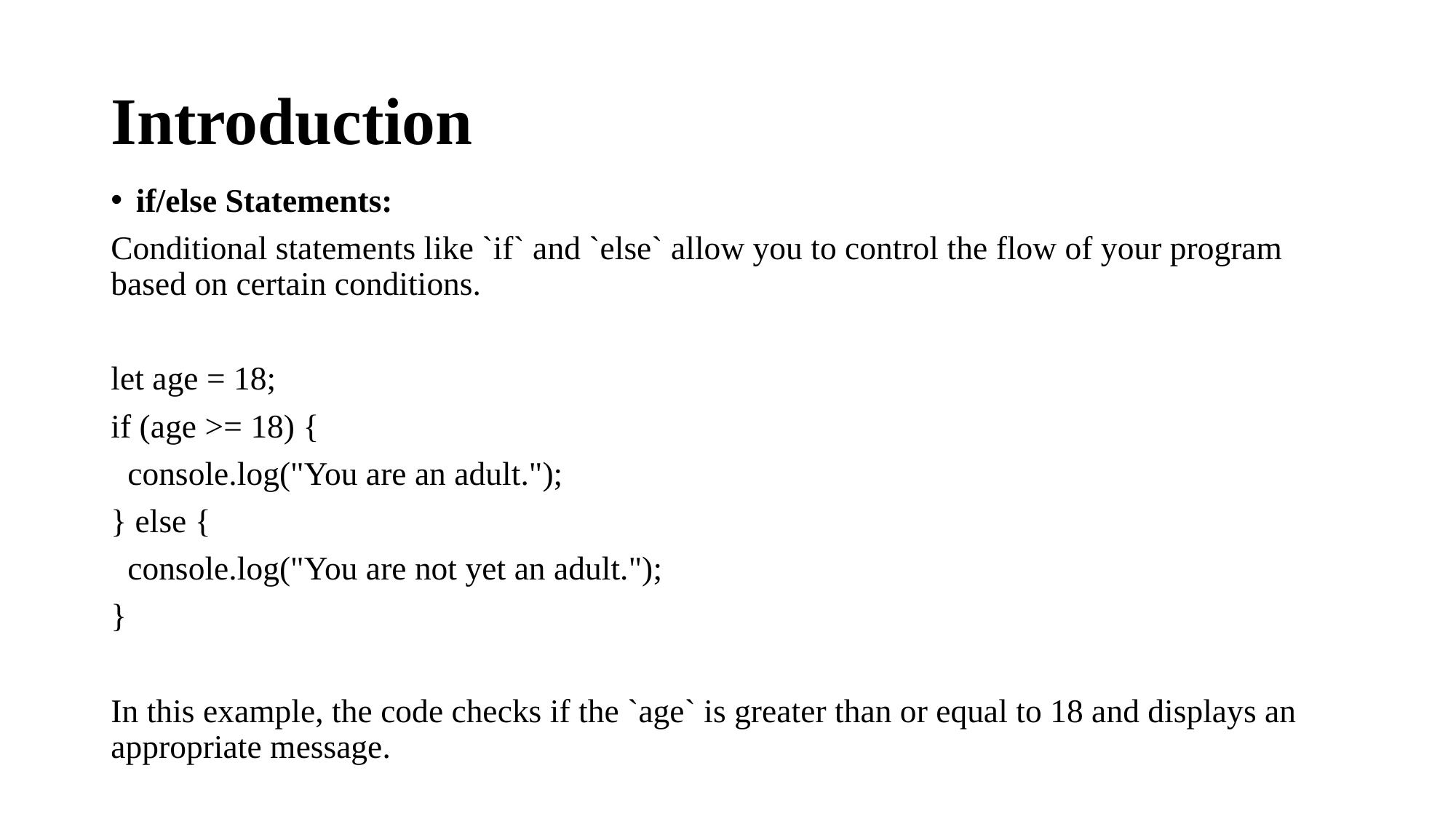

# Introduction
if/else Statements:
Conditional statements like `if` and `else` allow you to control the flow of your program based on certain conditions.

let age = 18;
if (age >= 18) {
  console.log("You are an adult.");
} else {
  console.log("You are not yet an adult.");
}

In this example, the code checks if the `age` is greater than or equal to 18 and displays an appropriate message.